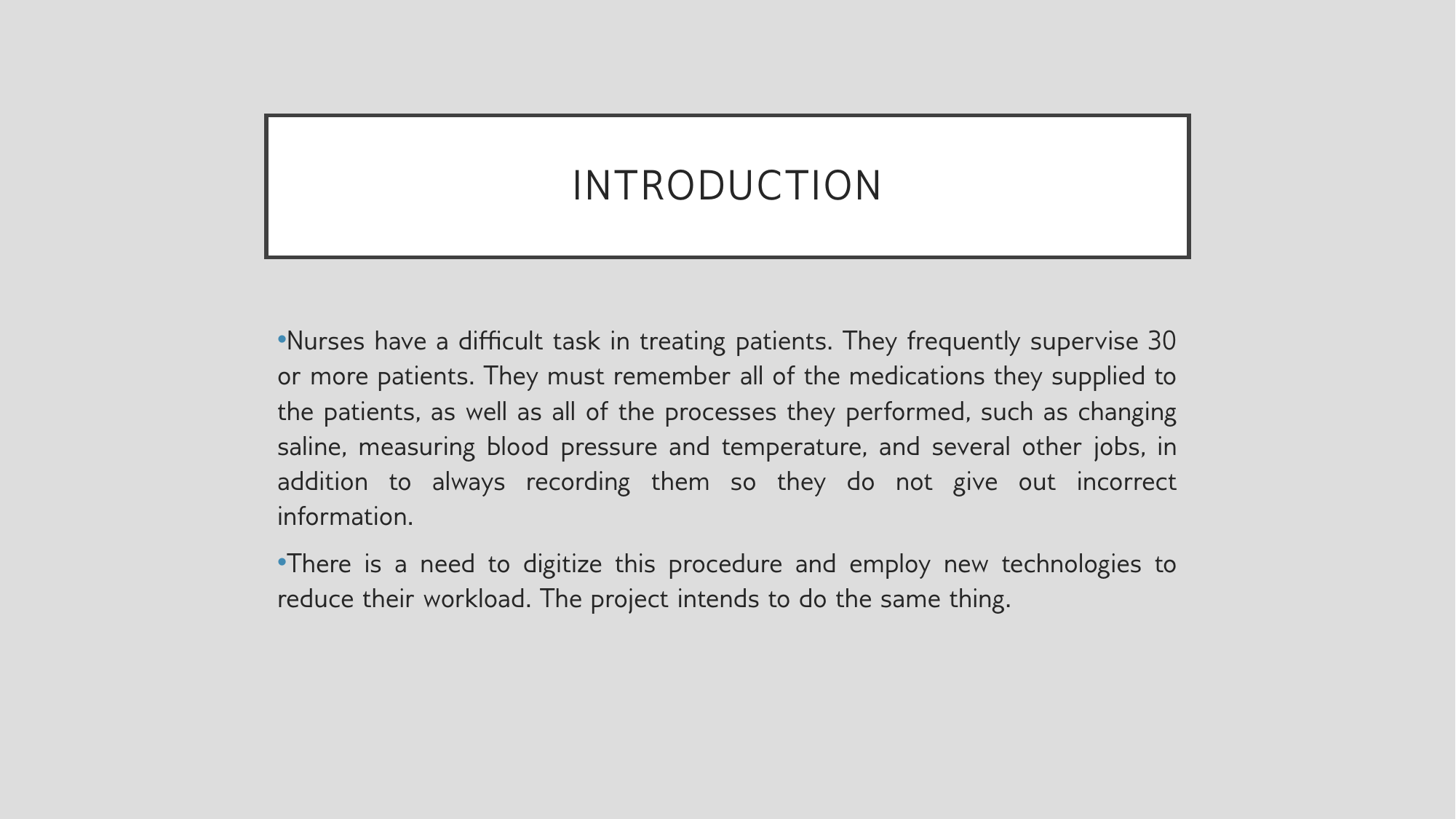

# Introduction
Nurses have a difficult task in treating patients. They frequently supervise 30 or more patients. They must remember all of the medications they supplied to the patients, as well as all of the processes they performed, such as changing saline, measuring blood pressure and temperature, and several other jobs, in addition to always recording them so they do not give out incorrect information.
There is a need to digitize this procedure and employ new technologies to reduce their workload. The project intends to do the same thing.